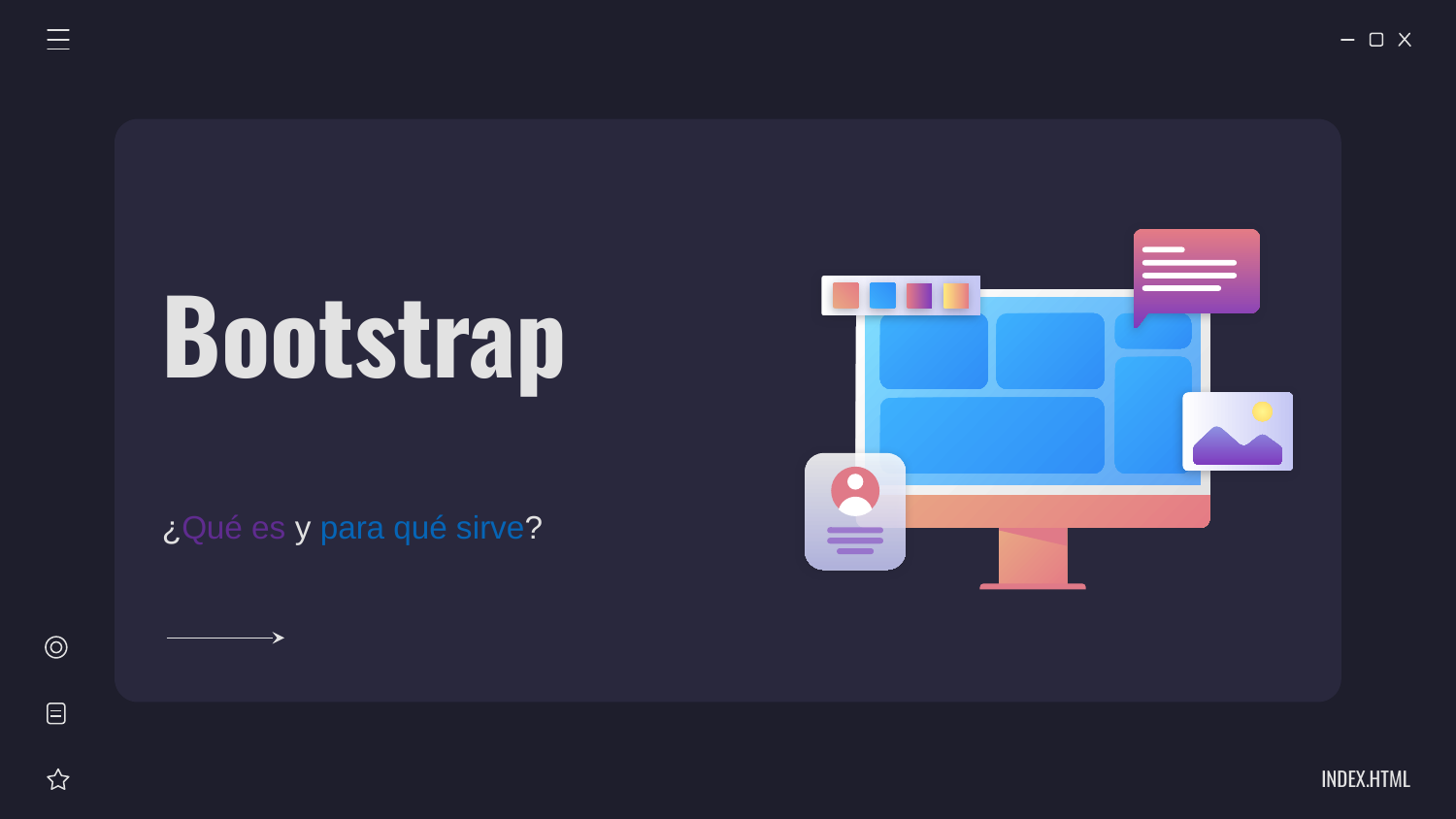

# Bootstrap

¿Qué es y para qué sirve?

INDEX.HTML